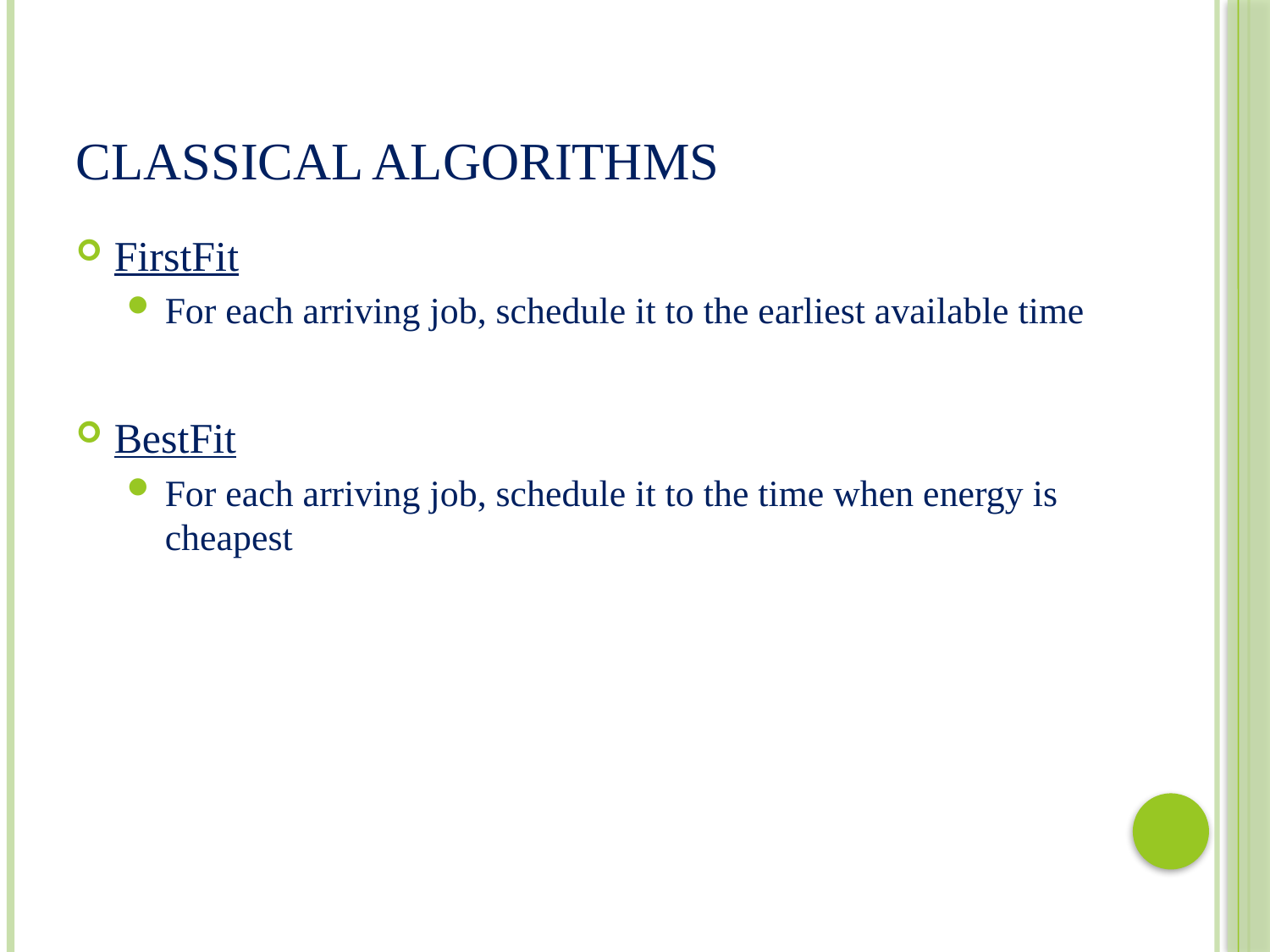

# Classical Algorithms
FirstFit
For each arriving job, schedule it to the earliest available time

BestFit
For each arriving job, schedule it to the time when energy is cheapest